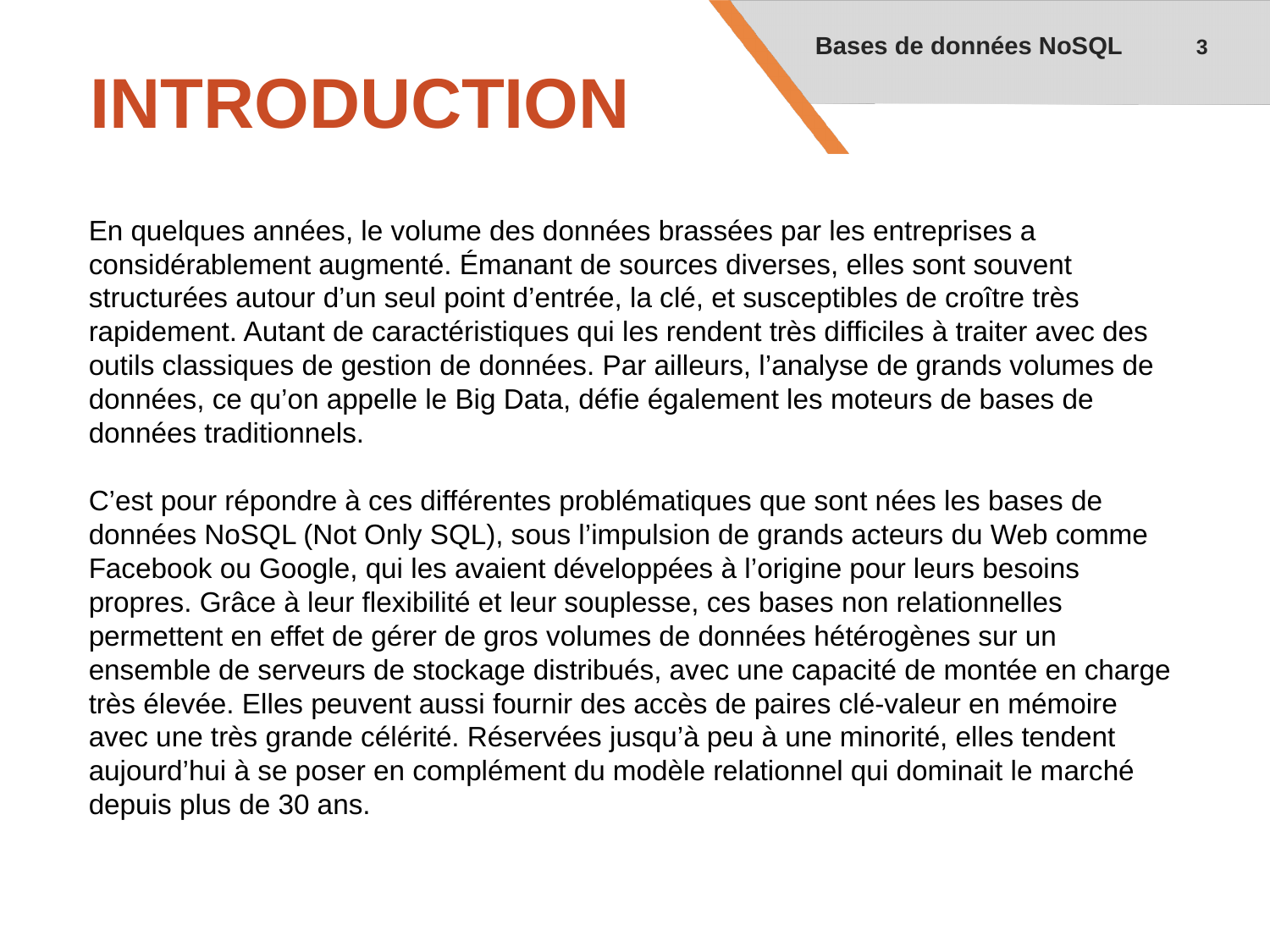

Bases de données NoSQL	3
# INTRODUCTION
En quelques années, le volume des données brassées par les entreprises a considérablement augmenté. Émanant de sources diverses, elles sont souvent structurées autour d’un seul point d’entrée, la clé, et susceptibles de croître très rapidement. Autant de caractéristiques qui les rendent très difficiles à traiter avec des outils classiques de gestion de données. Par ailleurs, l’analyse de grands volumes de données, ce qu’on appelle le Big Data, défie également les moteurs de bases de données traditionnels.

C’est pour répondre à ces différentes problématiques que sont nées les bases de données NoSQL (Not Only SQL), sous l’impulsion de grands acteurs du Web comme Facebook ou Google, qui les avaient développées à l’origine pour leurs besoins propres. Grâce à leur flexibilité et leur souplesse, ces bases non relationnelles permettent en effet de gérer de gros volumes de données hétérogènes sur un ensemble de serveurs de stockage distribués, avec une capacité de montée en charge très élevée. Elles peuvent aussi fournir des accès de paires clé-valeur en mémoire avec une très grande célérité. Réservées jusqu’à peu à une minorité, elles tendent aujourd’hui à se poser en complément du modèle relationnel qui dominait le marché depuis plus de 30 ans.